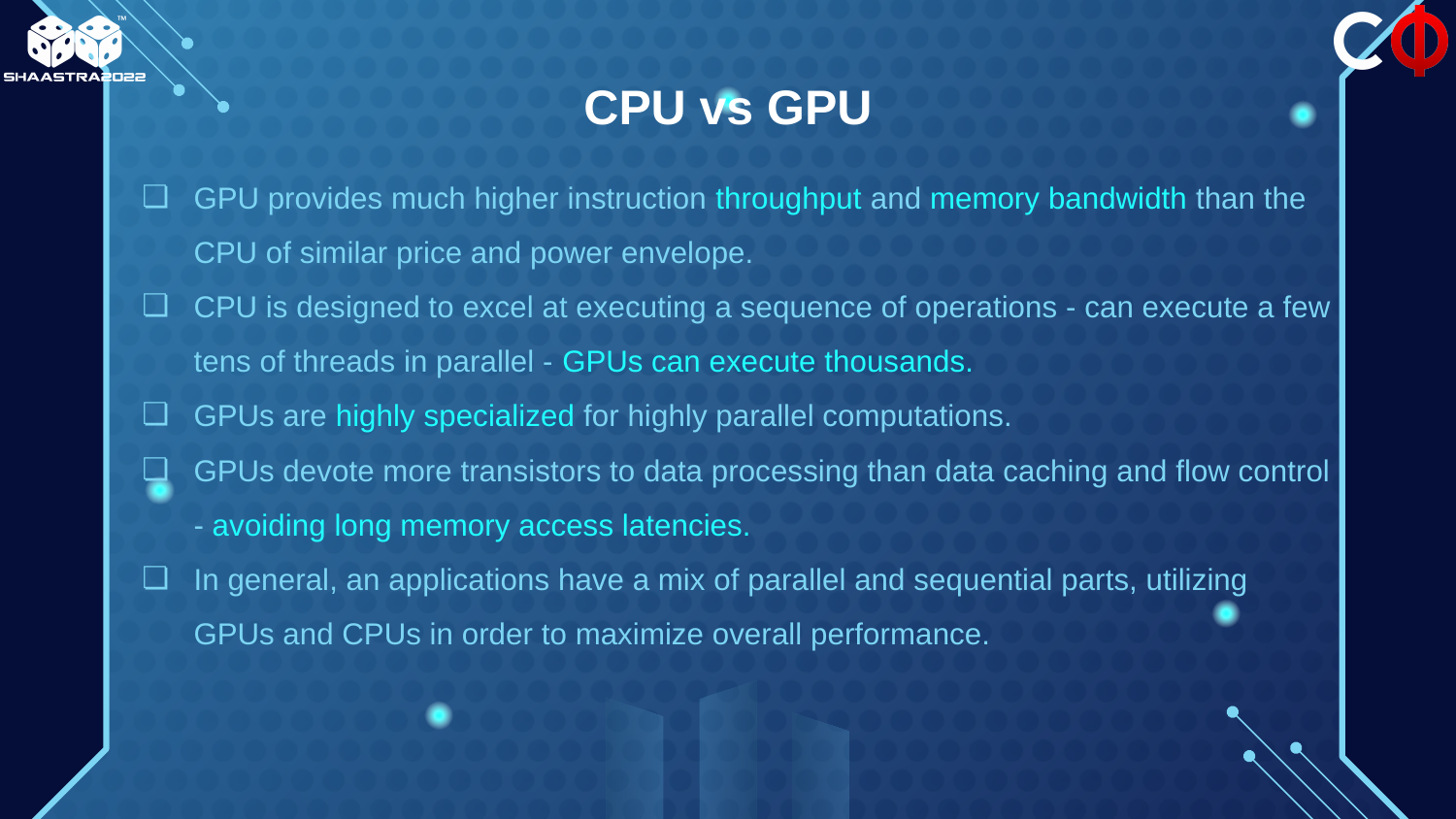

# CPU vs GPU
GPU provides much higher instruction throughput and memory bandwidth than the CPU of similar price and power envelope.
CPU is designed to excel at executing a sequence of operations - can execute a few tens of threads in parallel - GPUs can execute thousands.
GPUs are highly specialized for highly parallel computations.
GPUs devote more transistors to data processing than data caching and flow control - avoiding long memory access latencies.
In general, an applications have a mix of parallel and sequential parts, utilizing GPUs and CPUs in order to maximize overall performance.